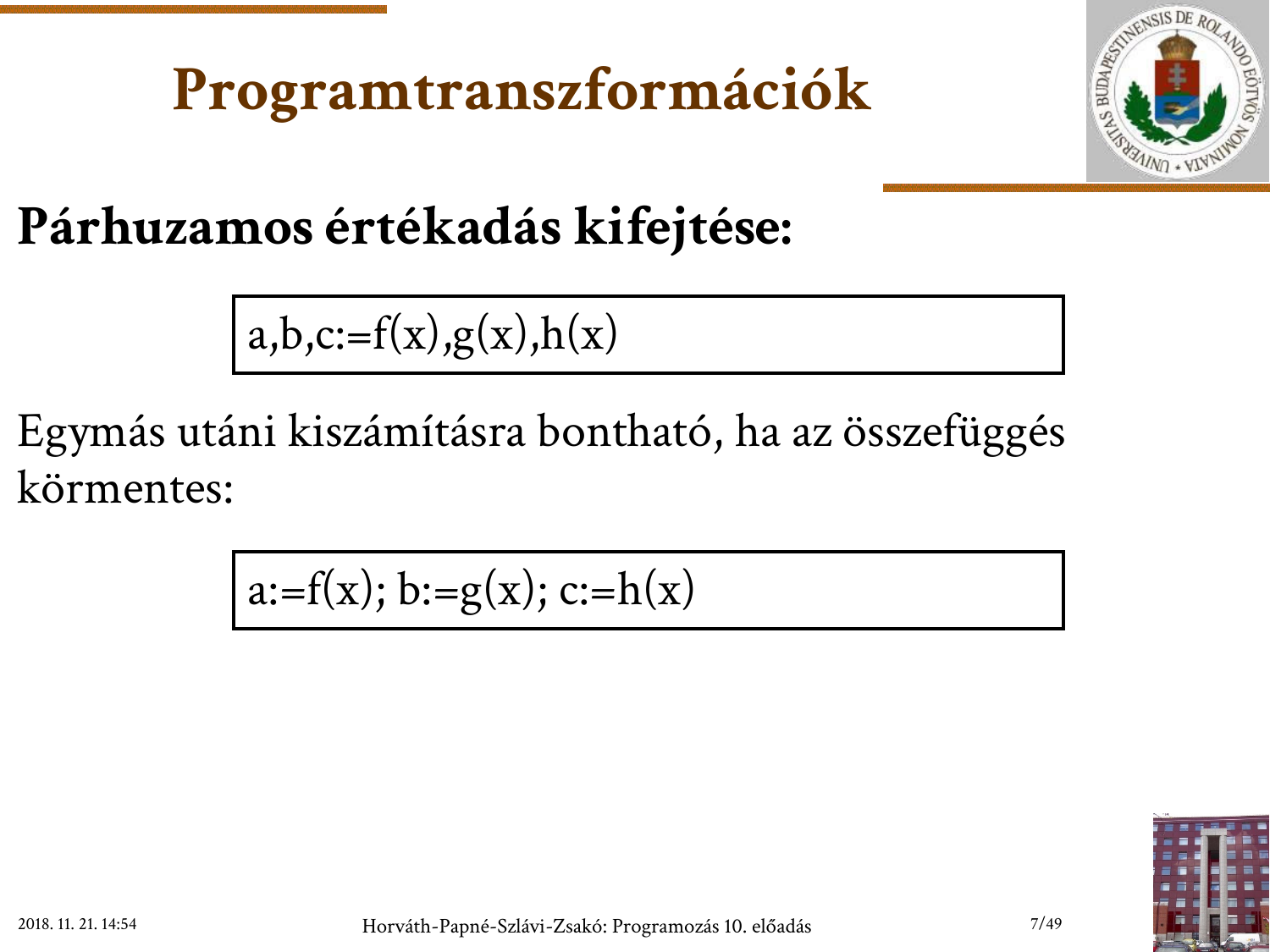

# Programtranszformációk
Párhuzamos értékadás kifejtése:

Egymás utáni kiszámításra bontható, ha az összefüggés körmentes:
| a,b,c:=f(x),g(x),h(x) |
| --- |
| a:=f(x); b:=g(x); c:=h(x) |
| --- |
2018. 11. 21. 14:54
Horváth-Papné-Szlávi-Zsakó: Programozás 10. előadás
7/49